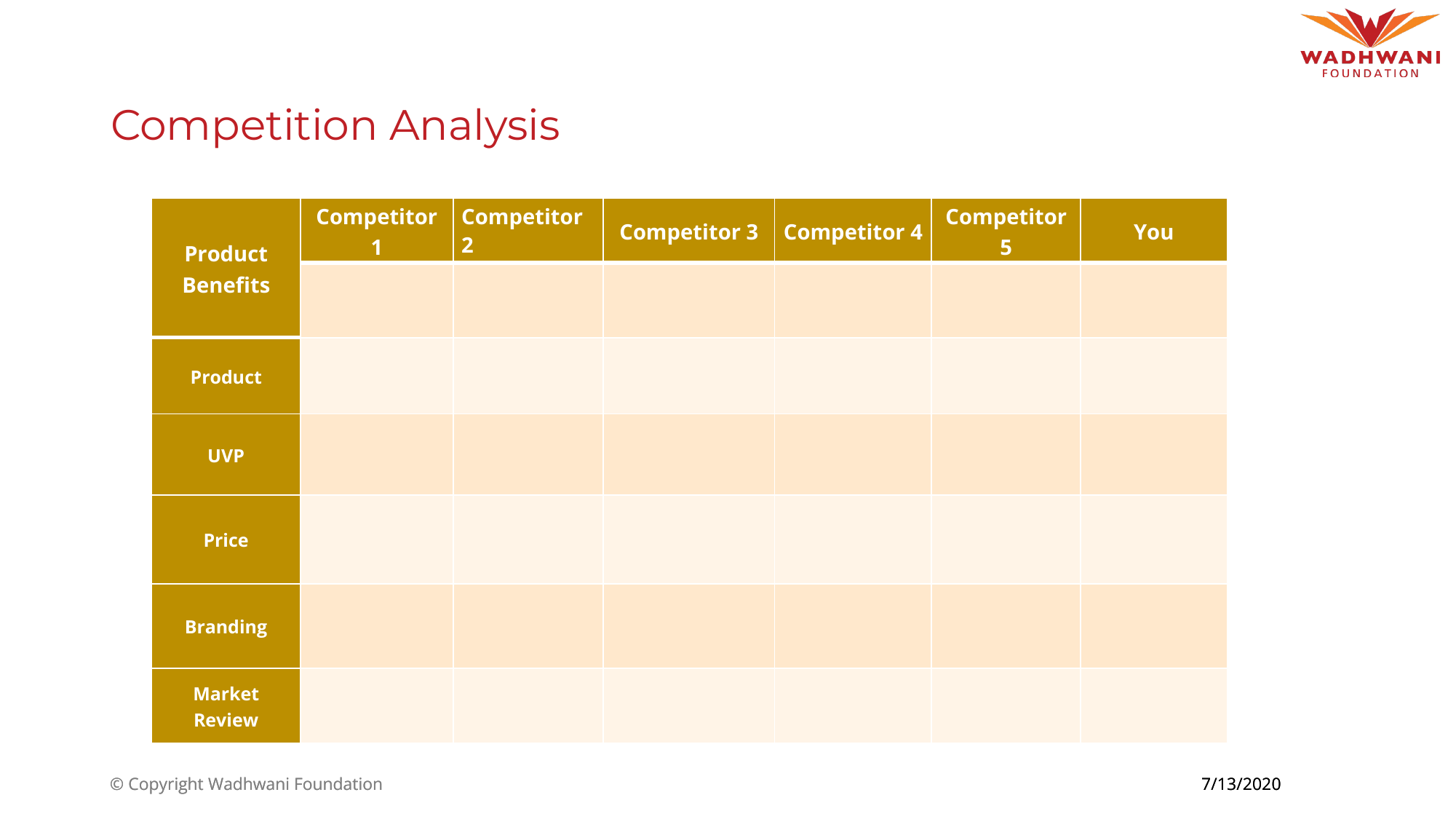

# Competition Analysis
| Product Benefits | Competitor 1 | Competitor 2 | Competitor 3 | Competitor 4 | Competitor 5 | You |
| --- | --- | --- | --- | --- | --- | --- |
|  |  |  |  |  |  |  |
| Product |  |  |  |  |  |  |
| UVP |  |  |  |  |  |  |
| Price |  |  |  |  |  |  |
| Branding |  |  |  |  |  |  |
| Market Review |  |  |  |  |  |  |